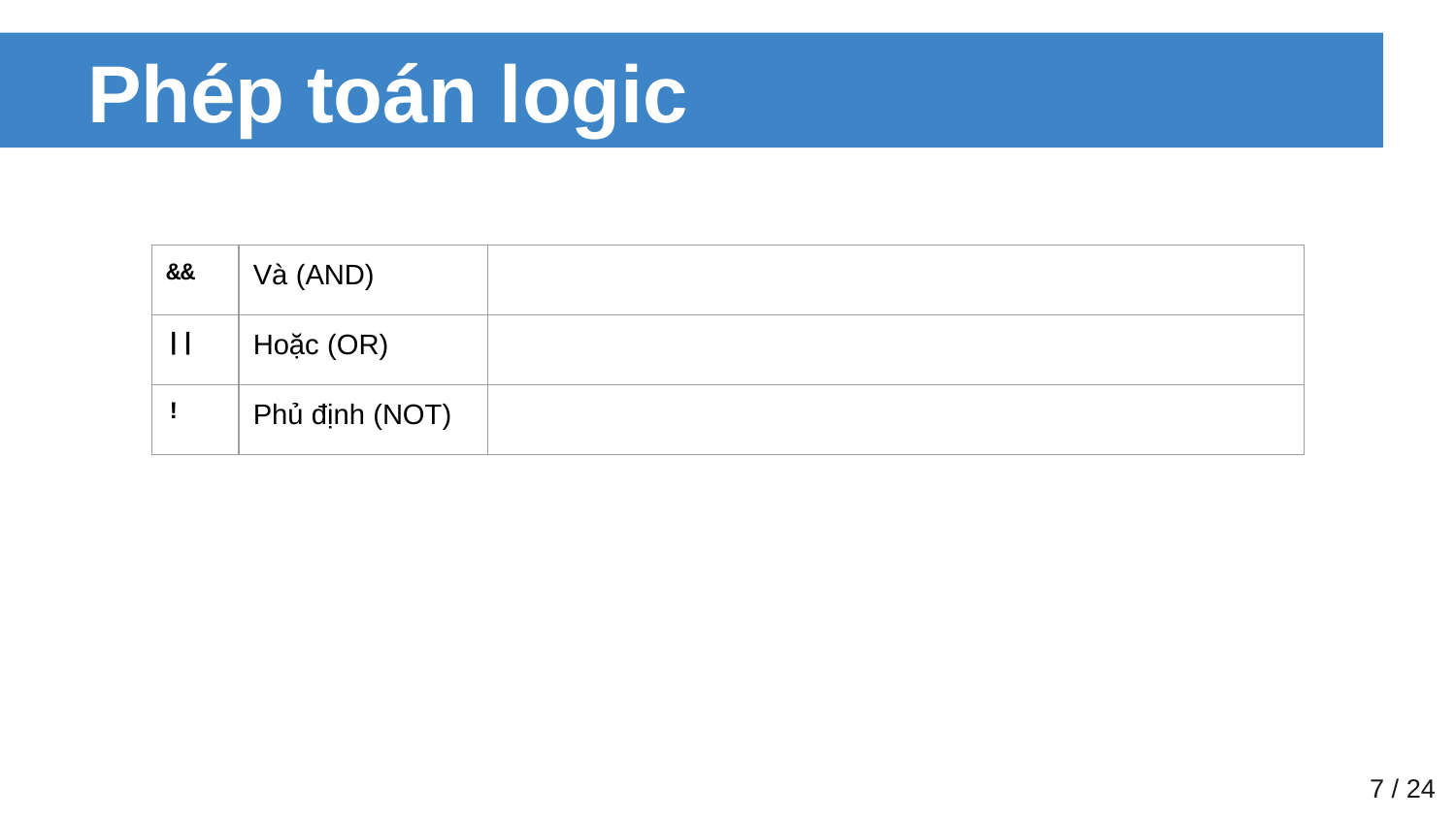

# Phép toán logic

| && | Và (AND) |  |
| --- | --- | --- |
| || | Hoặc (OR) |  |
| ! | Phủ định (NOT) |  |
7 / 24